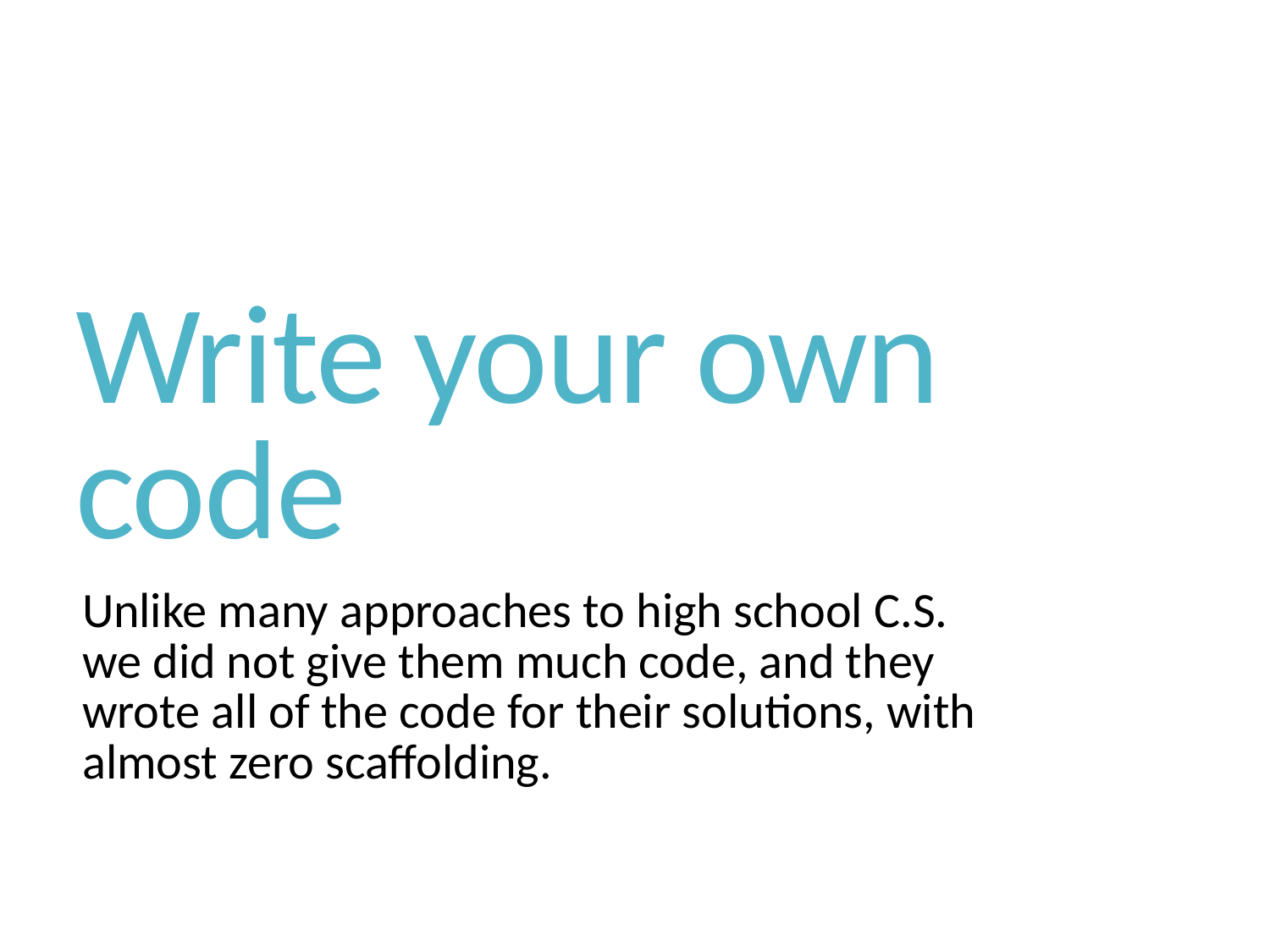

# Write your own code
Unlike many approaches to high school C.S. we did not give them much code, and they wrote all of the code for their solutions, with almost zero scaffolding.